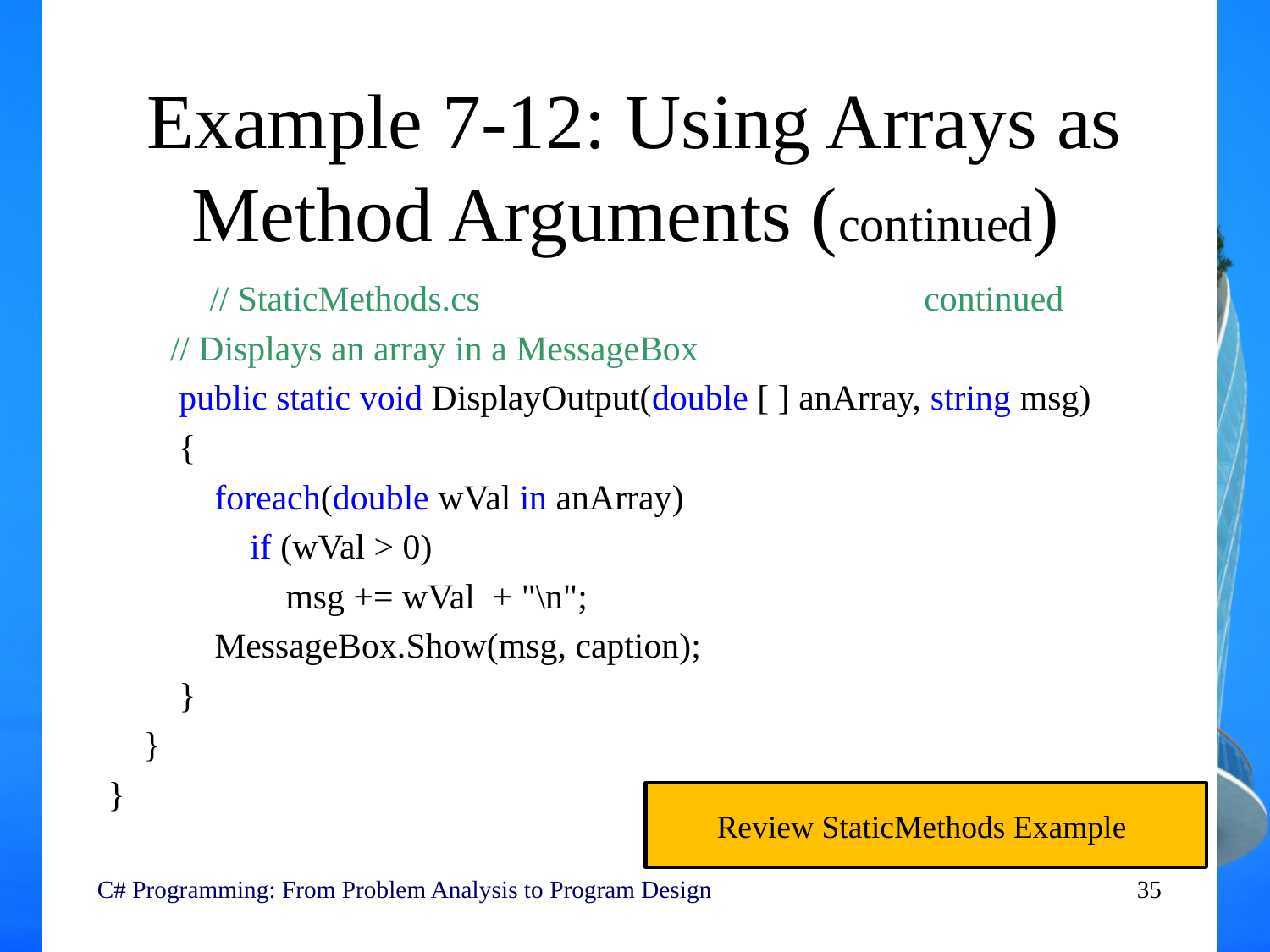

# Example 7-12: Using Arrays as Method Arguments (continued)
      // StaticMethods.cs                                                  continued
       // Displays an array in a MessageBox
        public static void DisplayOutput(double [ ] anArray, string msg)
        {
            foreach(double wVal in anArray)
                if (wVal > 0)
                    msg += wVal  + "\n";
            MessageBox.Show(msg, caption);
        }
    }
}
Review StaticMethods Example
C# Programming: From Problem Analysis to Program Design

35